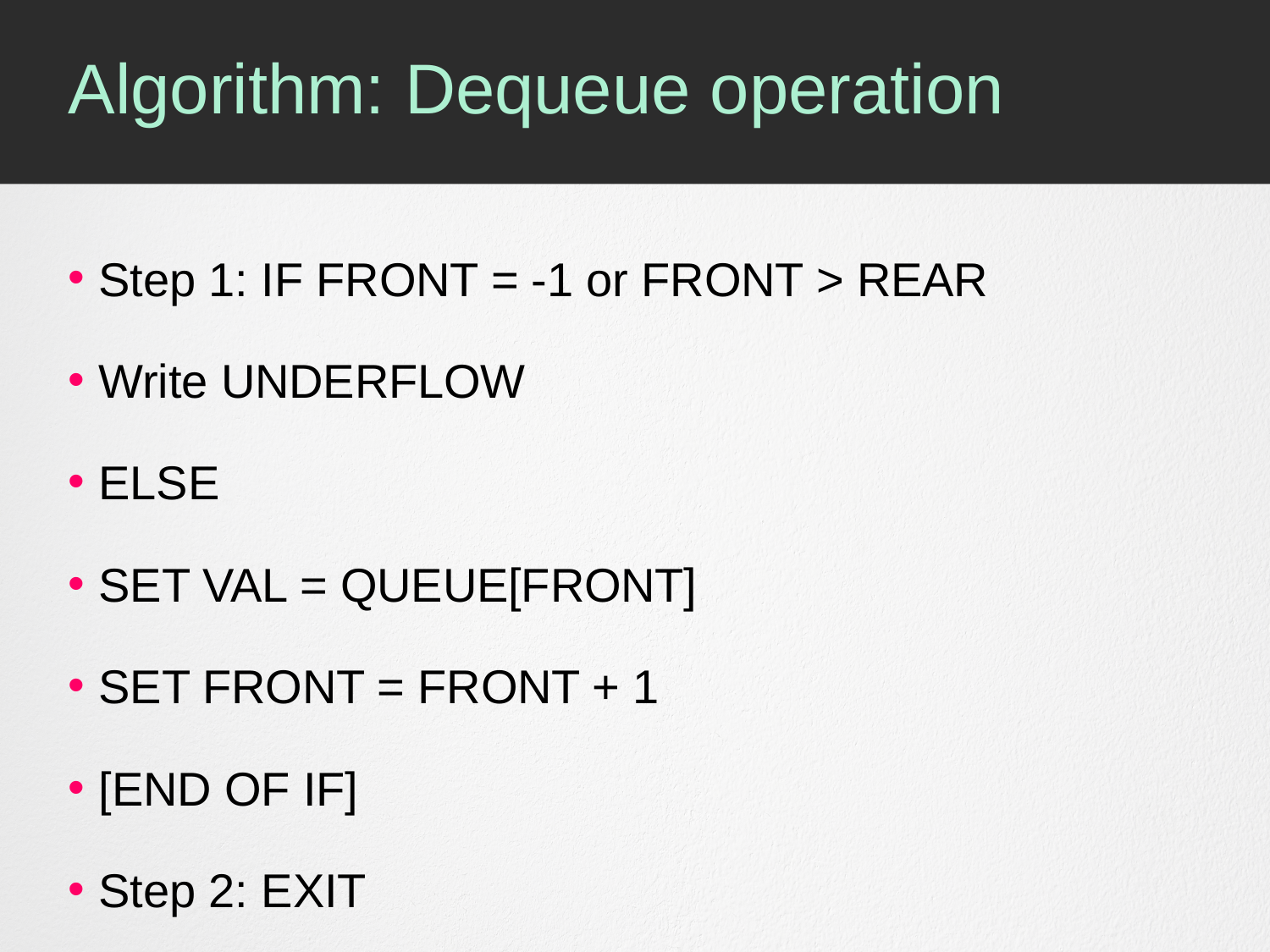

# Algorithm: Dequeue operation
Step 1: IF FRONT = -1 or FRONT > REAR
Write UNDERFLOW
ELSE
SET VAL = QUEUE[FRONT]
SET FRONT = FRONT + 1
[END OF IF]
Step 2: EXIT